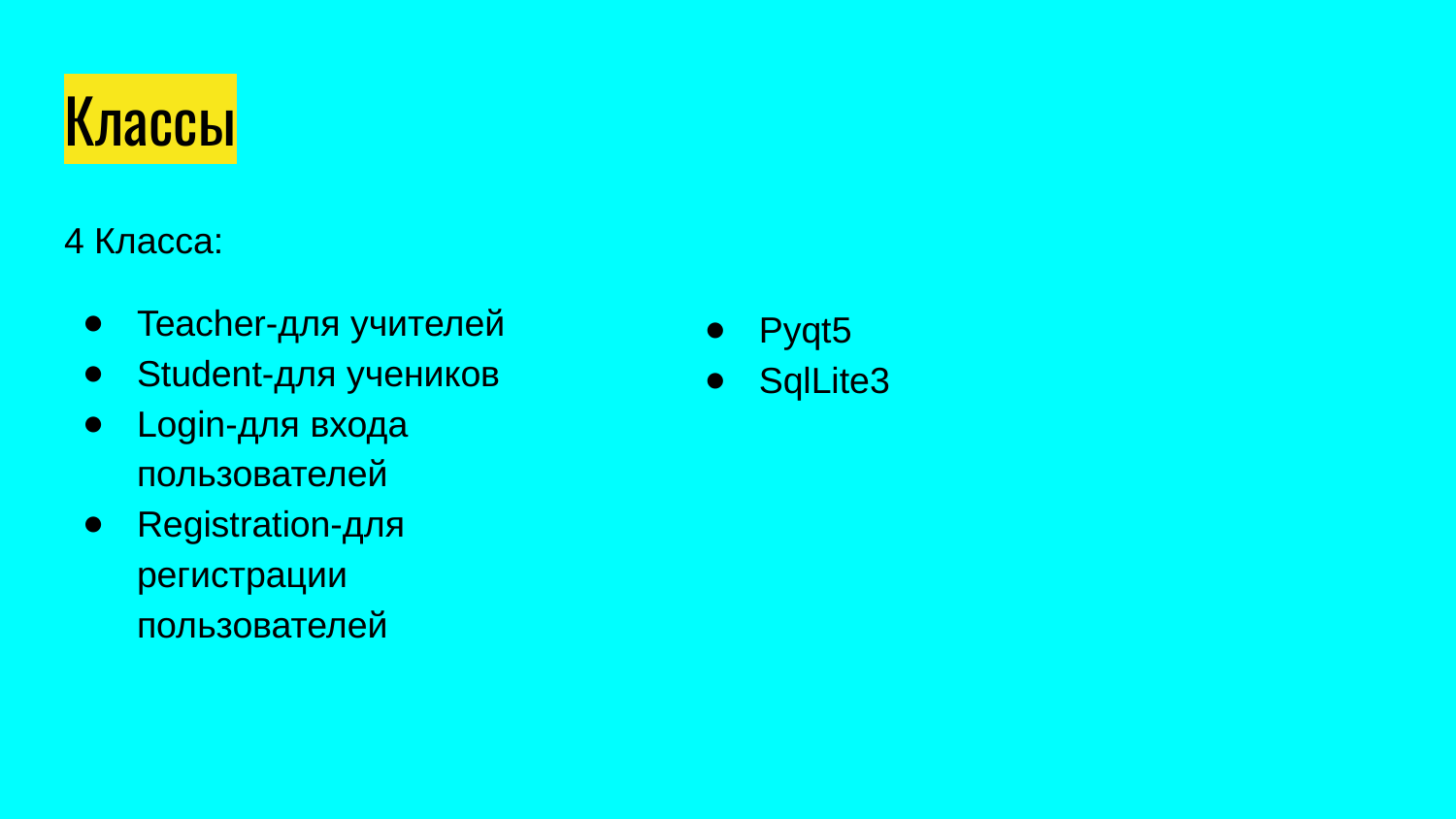

# Классы
4 Класса:
Teacher-для учителей
Student-для учеников
Login-для входа пользователей
Registration-для регистрации пользователей

Pyqt5
SqlLite3